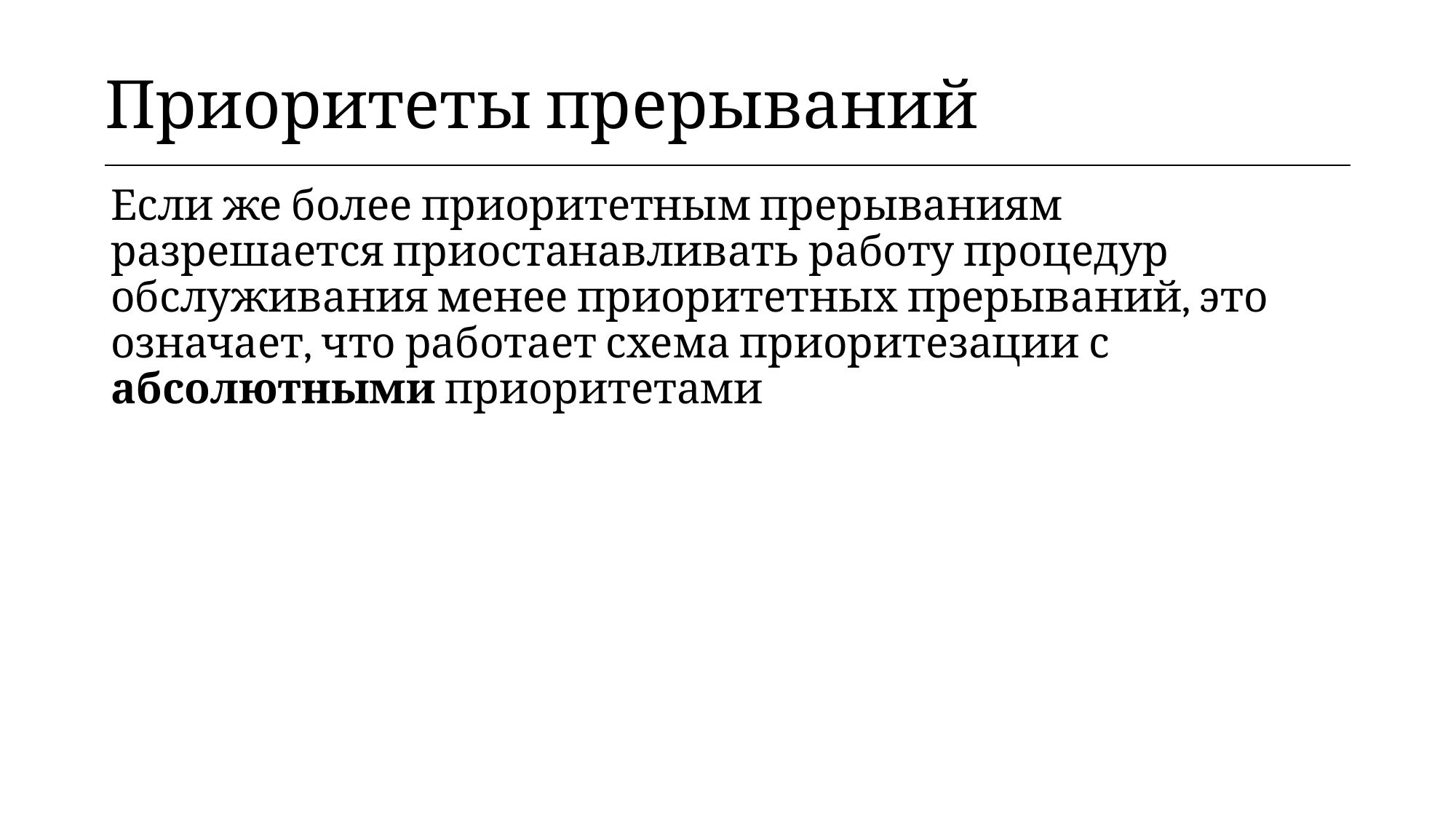

| Приоритеты прерываний |
| --- |
Если же более приоритетным прерываниям разрешается приостанавливать работу процедур обслуживания менее приоритетных прерываний, это означает, что работает схема приоритезации с абсолютными приоритетами